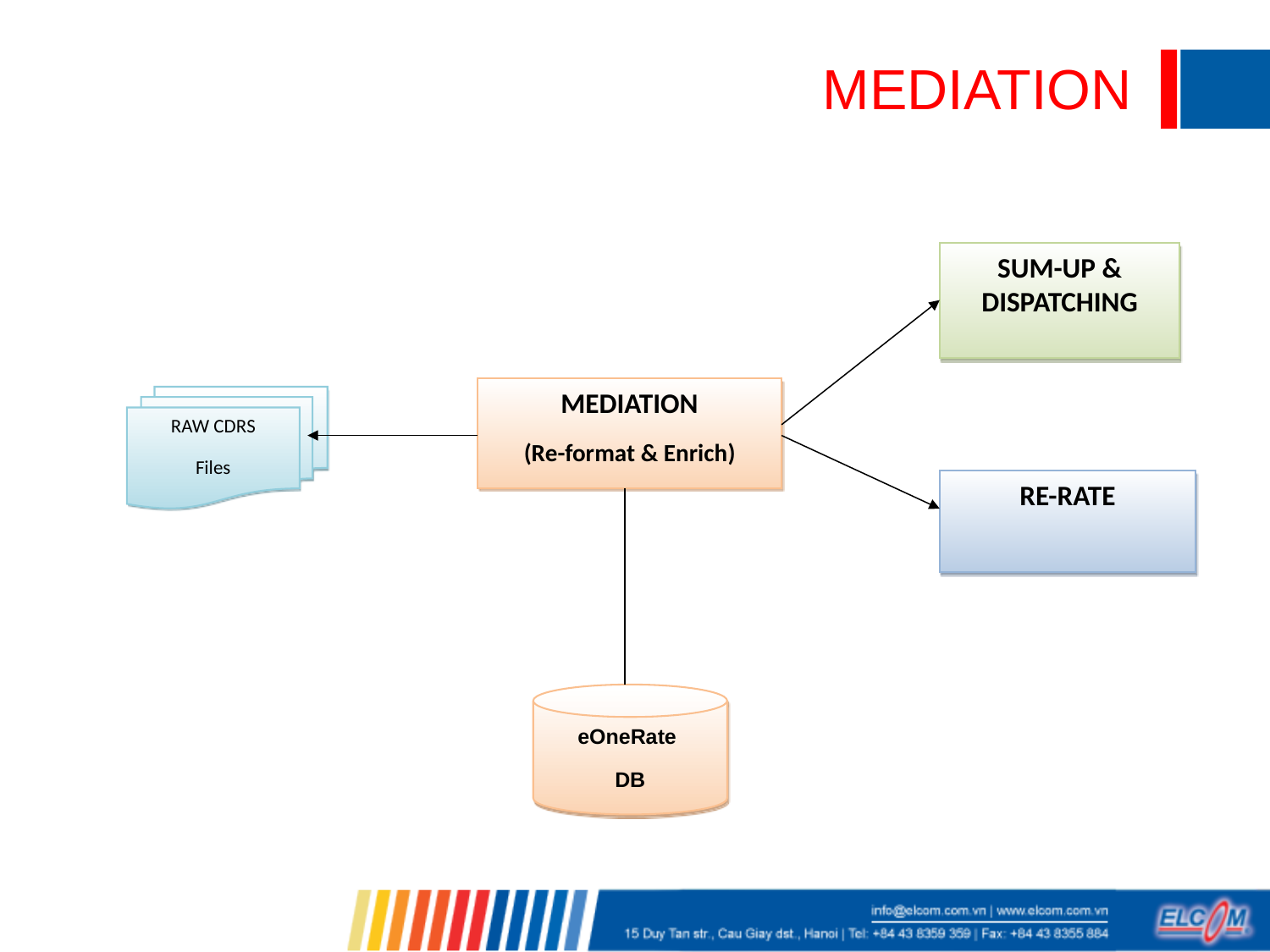

# MEDIATION
SUM-UP & DISPATCHING
MEDIATION
(Re-format & Enrich)
RAW CDRS
Files
RE-RATE
eOneRate
DB